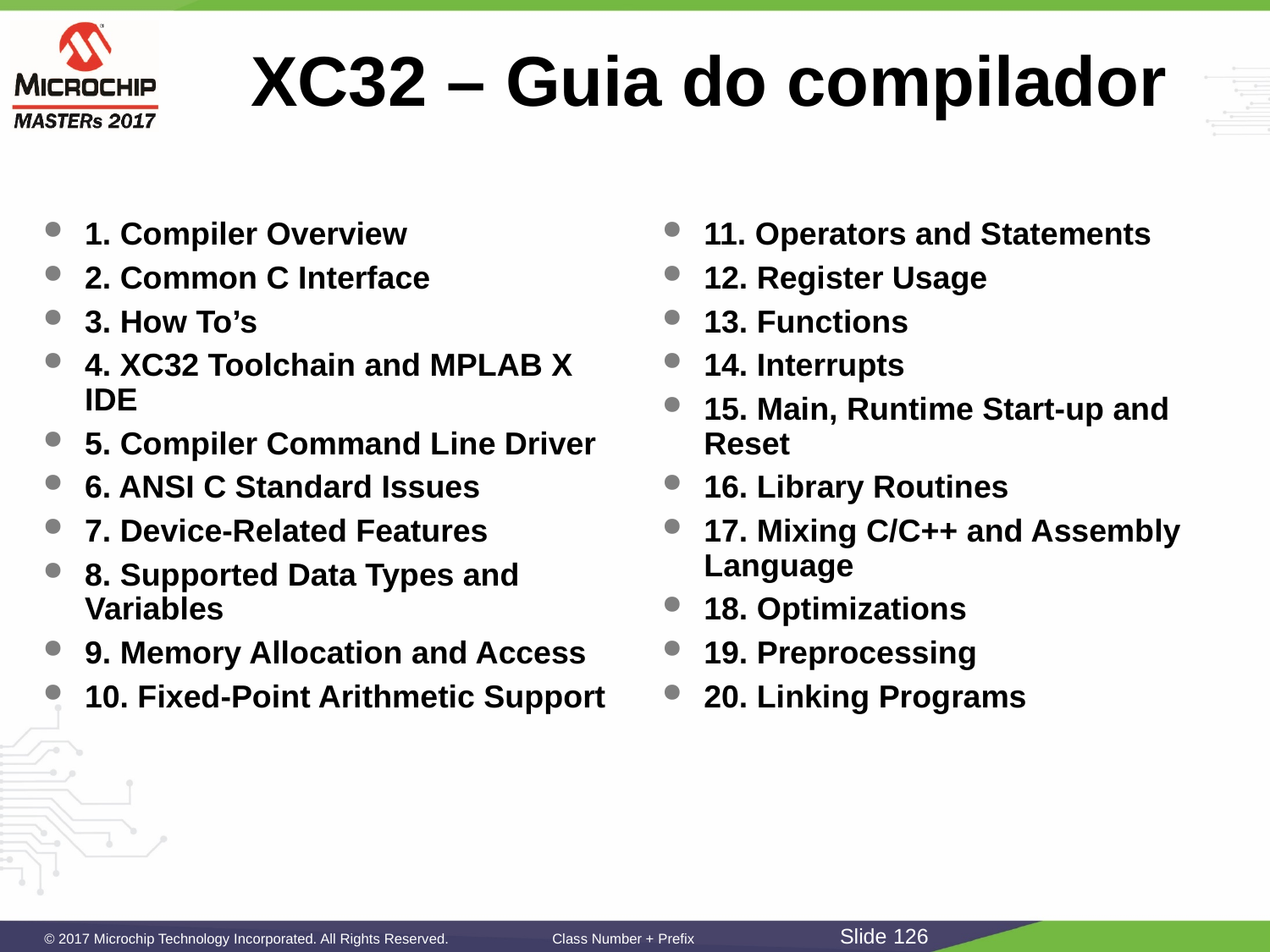

# XC32 – Guia do compilador
1. Compiler Overview
2. Common C Interface
3. How To’s
4. XC32 Toolchain and MPLAB X IDE
5. Compiler Command Line Driver
6. ANSI C Standard Issues
7. Device-Related Features
8. Supported Data Types and Variables
9. Memory Allocation and Access
10. Fixed-Point Arithmetic Support
11. Operators and Statements
12. Register Usage
13. Functions
14. Interrupts
15. Main, Runtime Start-up and Reset
16. Library Routines
17. Mixing C/C++ and Assembly Language
18. Optimizations
19. Preprocessing
20. Linking Programs